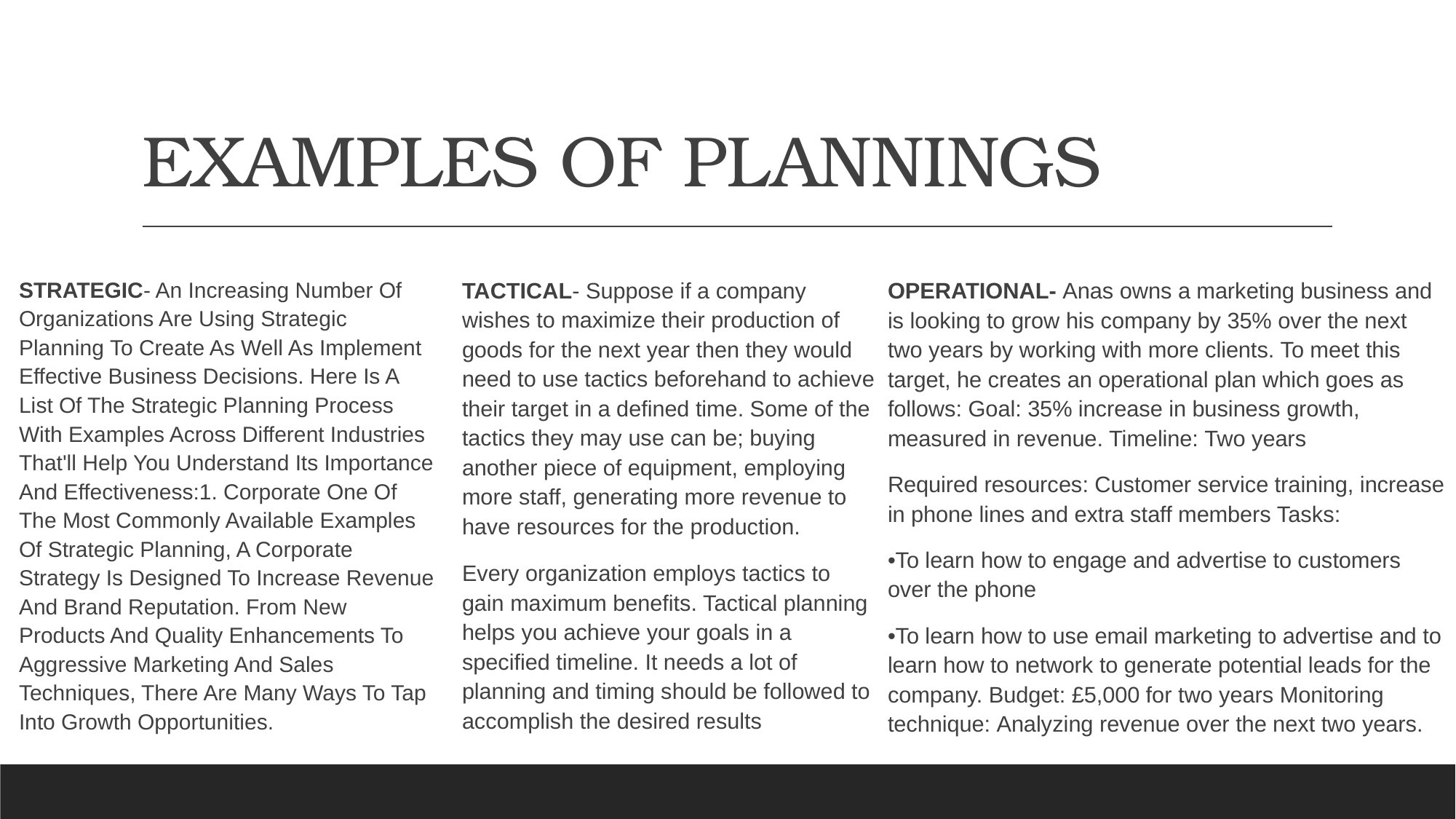

# EXAMPLES OF PLANNINGS
STRATEGIC- An Increasing Number Of Organizations Are Using Strategic Planning To Create As Well As Implement Effective Business Decisions. Here Is A List Of The Strategic Planning Process With Examples Across Different Industries That'll Help You Understand Its Importance And Effectiveness:1. Corporate One Of The Most Commonly Available Examples Of Strategic Planning, A Corporate Strategy Is Designed To Increase Revenue And Brand Reputation. From New Products And Quality Enhancements To Aggressive Marketing And Sales Techniques, There Are Many Ways To Tap Into Growth Opportunities.
TACTICAL- Suppose if a company wishes to maximize their production of goods for the next year then they would need to use tactics beforehand to achieve their target in a defined time. Some of the tactics they may use can be; buying another piece of equipment, employing more staff, generating more revenue to have resources for the production.
Every organization employs tactics to gain maximum benefits. Tactical planning helps you achieve your goals in a specified timeline. It needs a lot of planning and timing should be followed to accomplish the desired results
OPERATIONAL- Anas owns a marketing business and is looking to grow his company by 35% over the next two years by working with more clients. To meet this target, he creates an operational plan which goes as follows: Goal: 35% increase in business growth, measured in revenue. Timeline: Two years
Required resources: Customer service training, increase in phone lines and extra staff members Tasks:
•To learn how to engage and advertise to customers over the phone
•To learn how to use email marketing to advertise and to learn how to network to generate potential leads for the company. Budget: £5,000 for two years Monitoring technique: Analyzing revenue over the next two years.